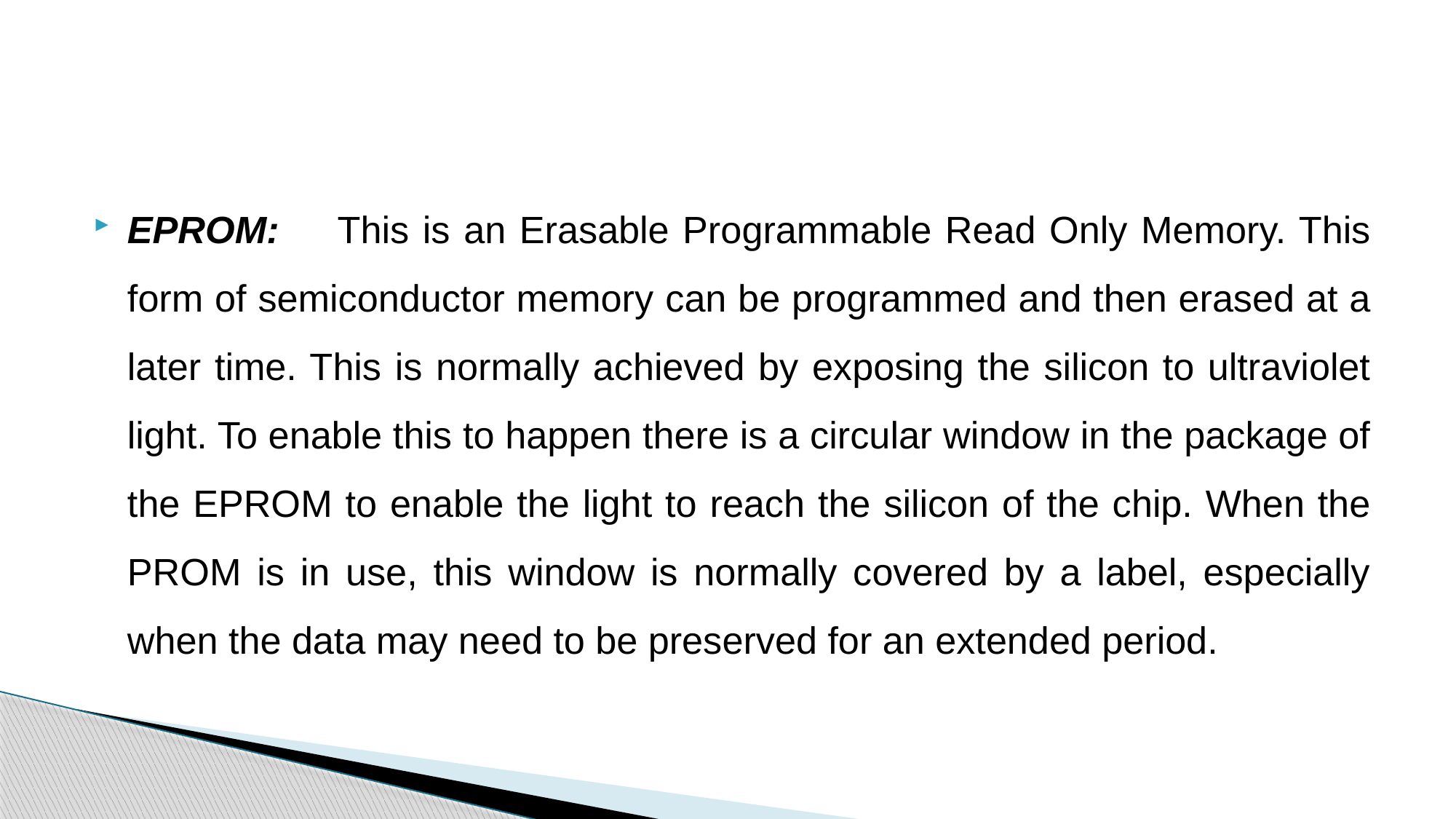

#
EPROM:     This is an Erasable Programmable Read Only Memory. This form of semiconductor memory can be programmed and then erased at a later time. This is normally achieved by exposing the silicon to ultraviolet light. To enable this to happen there is a circular window in the package of the EPROM to enable the light to reach the silicon of the chip. When the PROM is in use, this window is normally covered by a label, especially when the data may need to be preserved for an extended period.